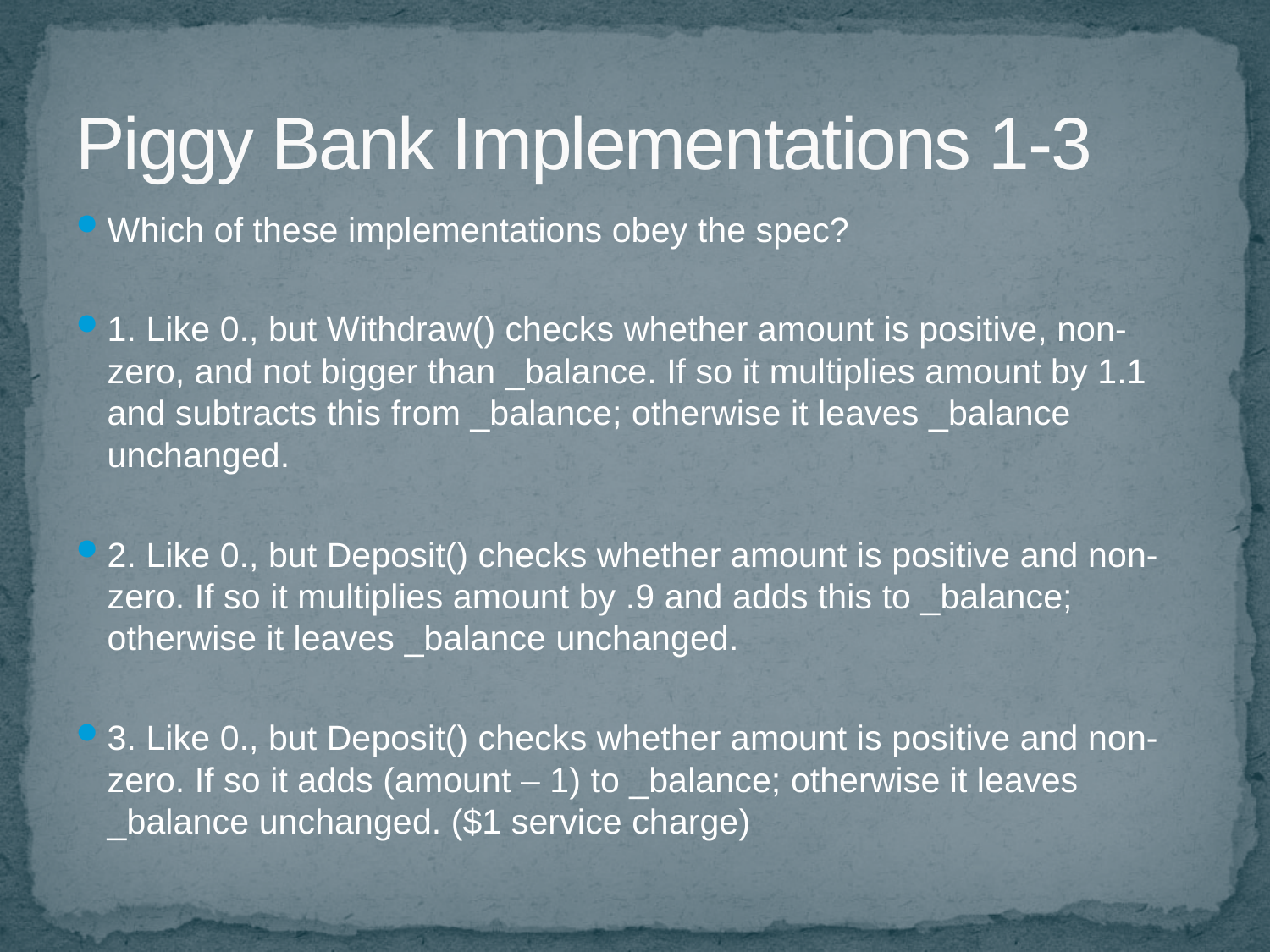

# Piggy Bank Implementations 1-3
Which of these implementations obey the spec?

1. Like 0., but Withdraw() checks whether amount is positive, non-zero, and not bigger than _balance. If so it multiplies amount by 1.1 and subtracts this from _balance; otherwise it leaves _balance unchanged.

2. Like 0., but Deposit() checks whether amount is positive and non-zero. If so it multiplies amount by .9 and adds this to _balance; otherwise it leaves _balance unchanged.

3. Like 0., but Deposit() checks whether amount is positive and non-zero. If so it adds (amount – 1) to _balance; otherwise it leaves _balance unchanged. ($1 service charge)